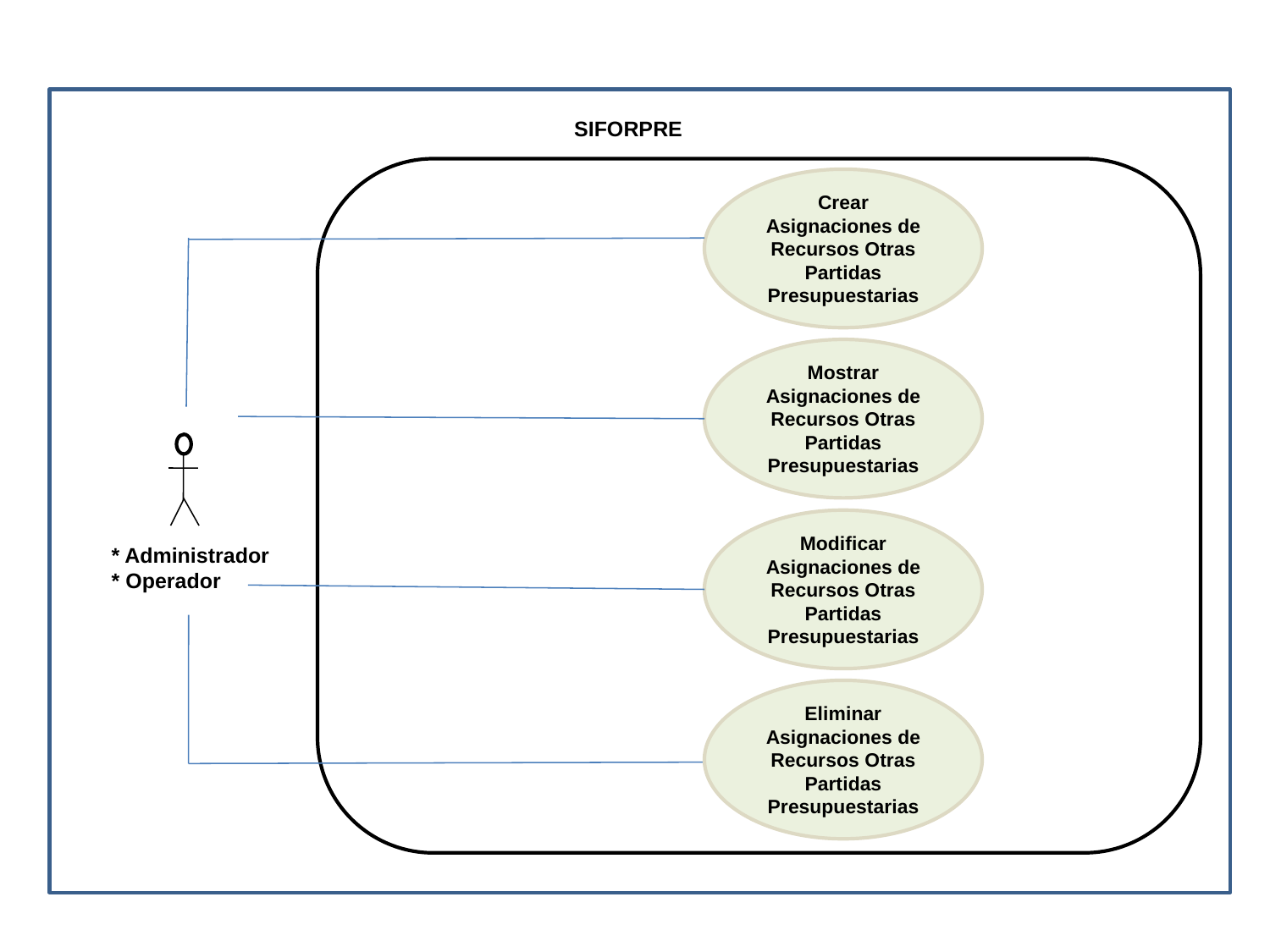

SIFORPRE

Crear Asignaciones de Recursos Otras Partidas Presupuestarias

* Administrador
* Operador
Mostrar Asignaciones de Recursos Otras Partidas Presupuestarias
Modificar Asignaciones de Recursos Otras Partidas Presupuestarias
Eliminar Asignaciones de Recursos Otras Partidas Presupuestarias